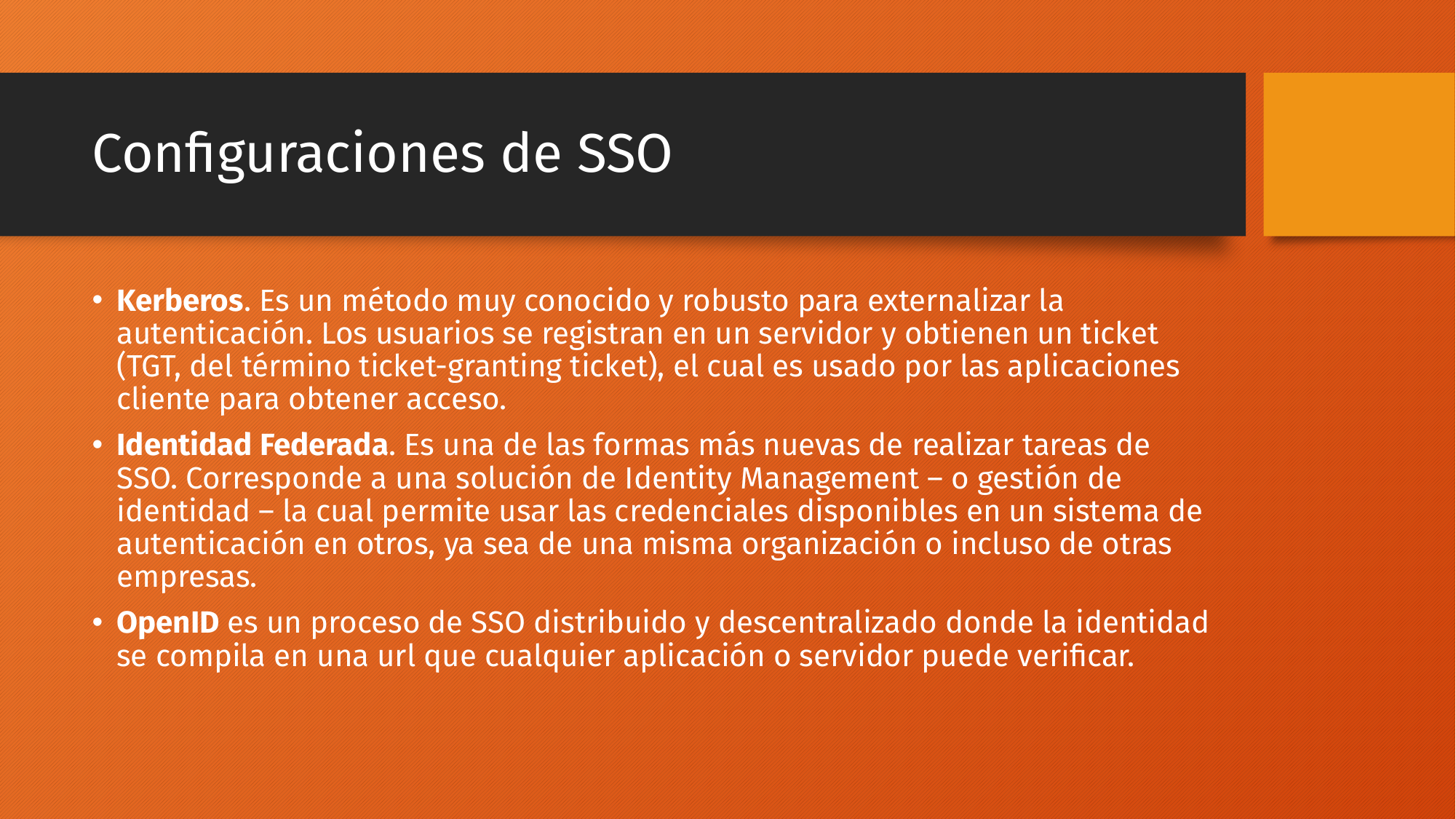

# Configuraciones de SSO
Kerberos. Es un método muy conocido y robusto para externalizar la autenticación. Los usuarios se registran en un servidor y obtienen un ticket (TGT, del término ticket-granting ticket), el cual es usado por las aplicaciones cliente para obtener acceso.
Identidad Federada. Es una de las formas más nuevas de realizar tareas de SSO. Corresponde a una solución de Identity Management – o gestión de identidad – la cual permite usar las credenciales disponibles en un sistema de autenticación en otros, ya sea de una misma organización o incluso de otras empresas.
OpenID es un proceso de SSO distribuido y descentralizado donde la identidad se compila en una url que cualquier aplicación o servidor puede verificar.